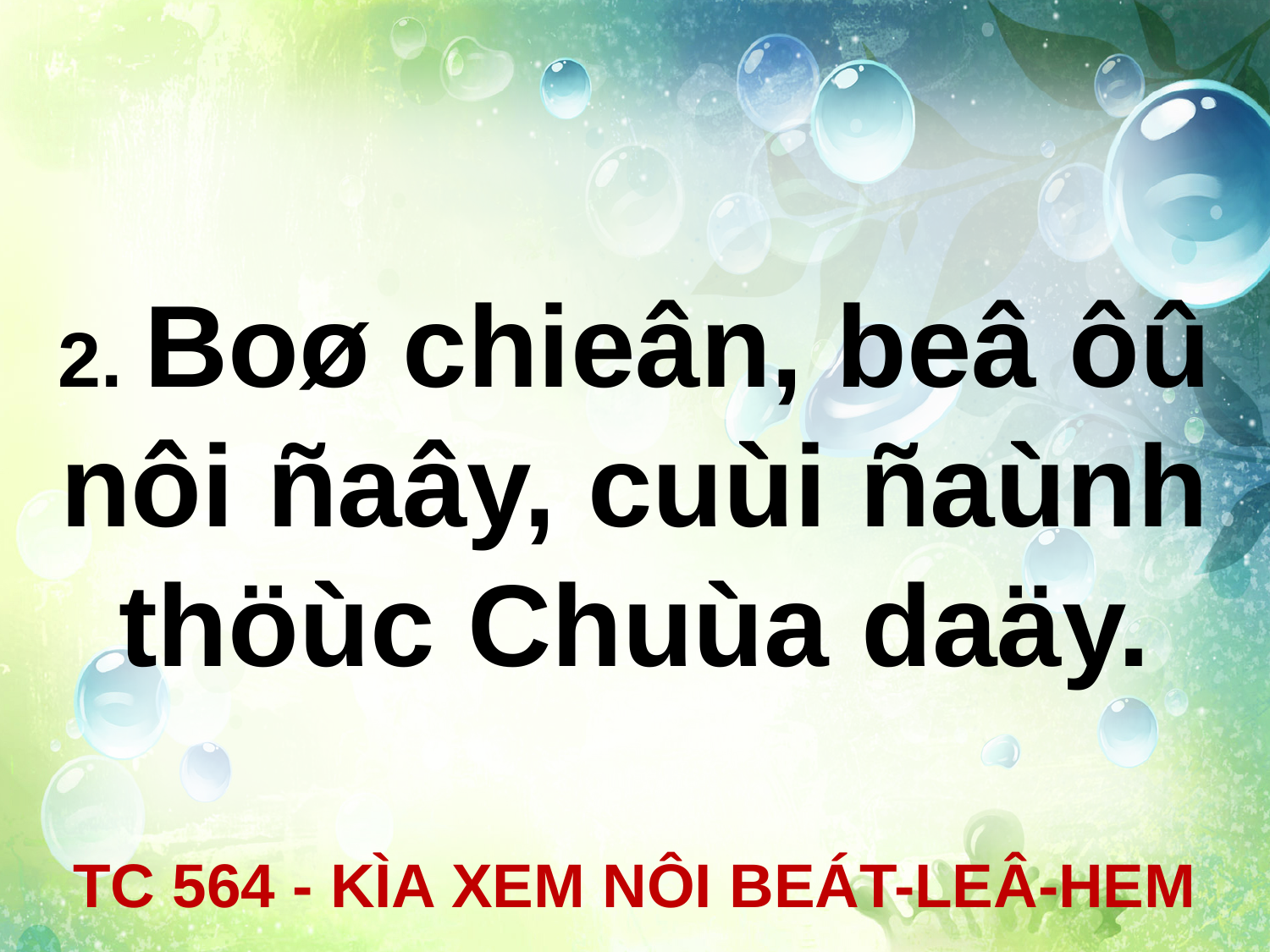

2. Boø chieân, beâ ôû nôi ñaây, cuùi ñaùnh thöùc Chuùa daäy.
TC 564 - KÌA XEM NÔI BEÁT-LEÂ-HEM